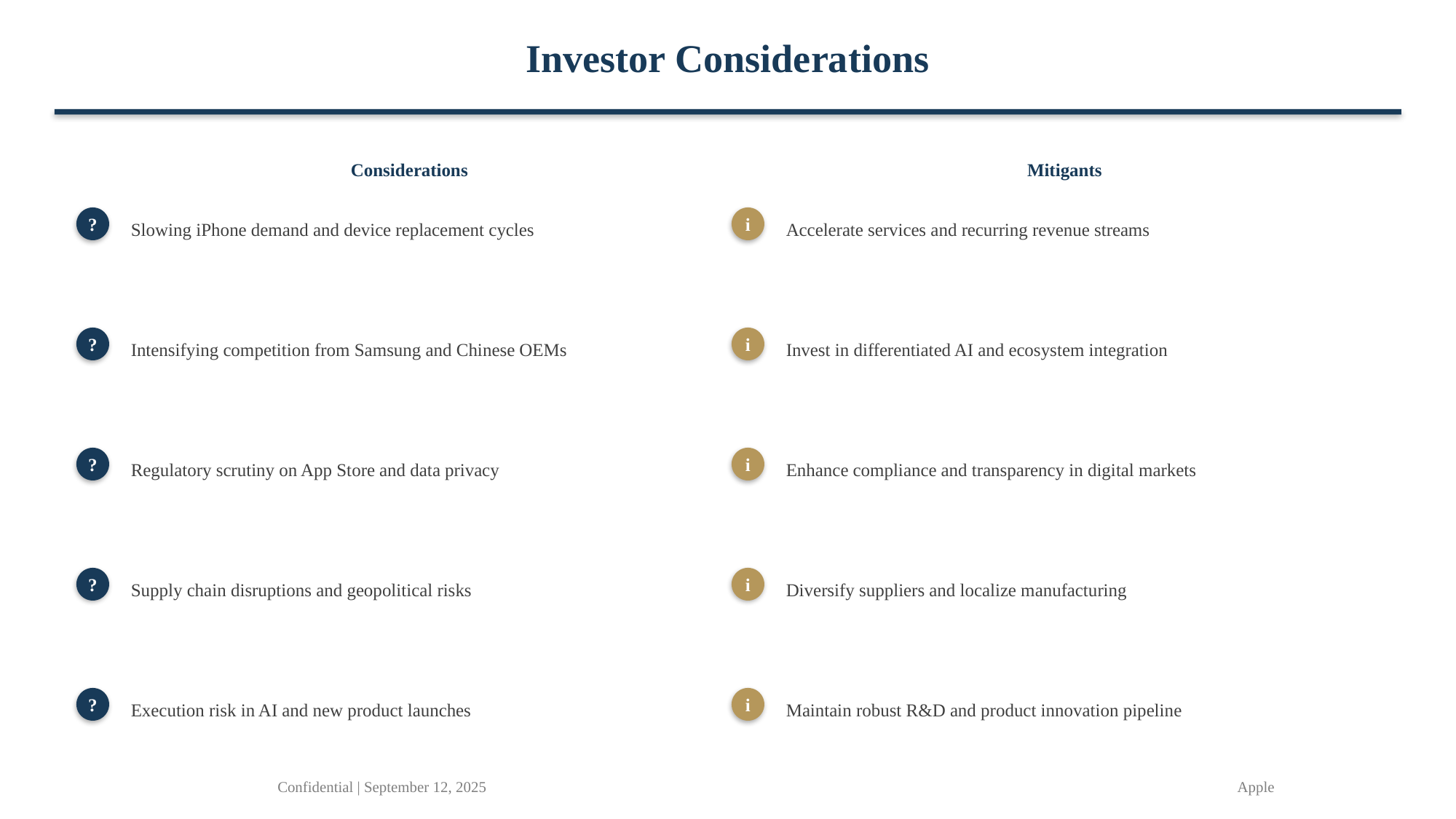

Investor Considerations

Considerations
Mitigants
Slowing iPhone demand and device replacement cycles
Accelerate services and recurring revenue streams

?

i
Intensifying competition from Samsung and Chinese OEMs
Invest in differentiated AI and ecosystem integration

?

i
Regulatory scrutiny on App Store and data privacy
Enhance compliance and transparency in digital markets

?

i
Supply chain disruptions and geopolitical risks
Diversify suppliers and localize manufacturing

?

i
Execution risk in AI and new product launches
Maintain robust R&D and product innovation pipeline

?

i
Confidential | September 12, 2025
Apple